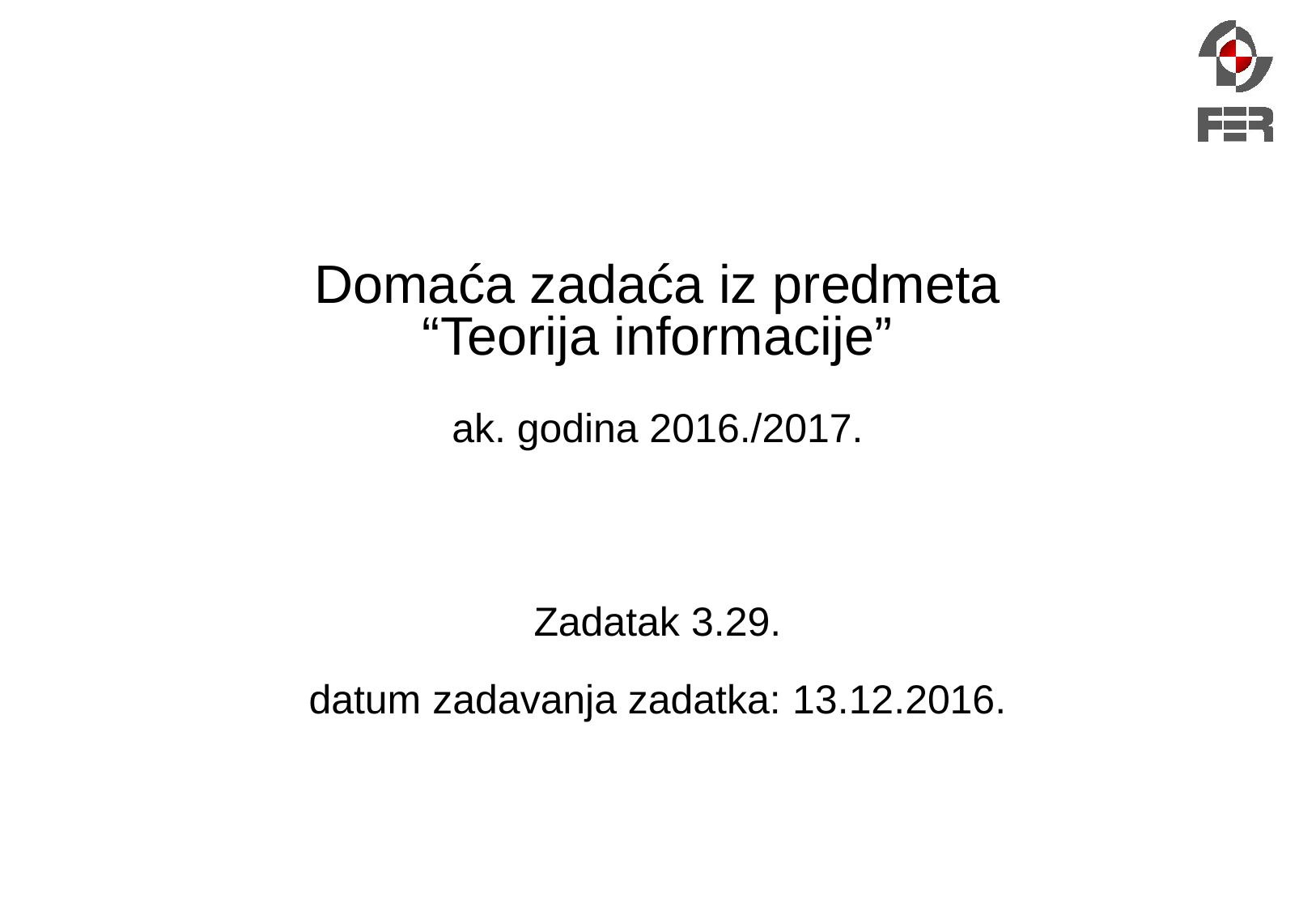

# Domaća zadaća iz predmeta “Teorija informacije” ak. godina 2016./2017. Zadatak 3.29. datum zadavanja zadatka: 13.12.2016.